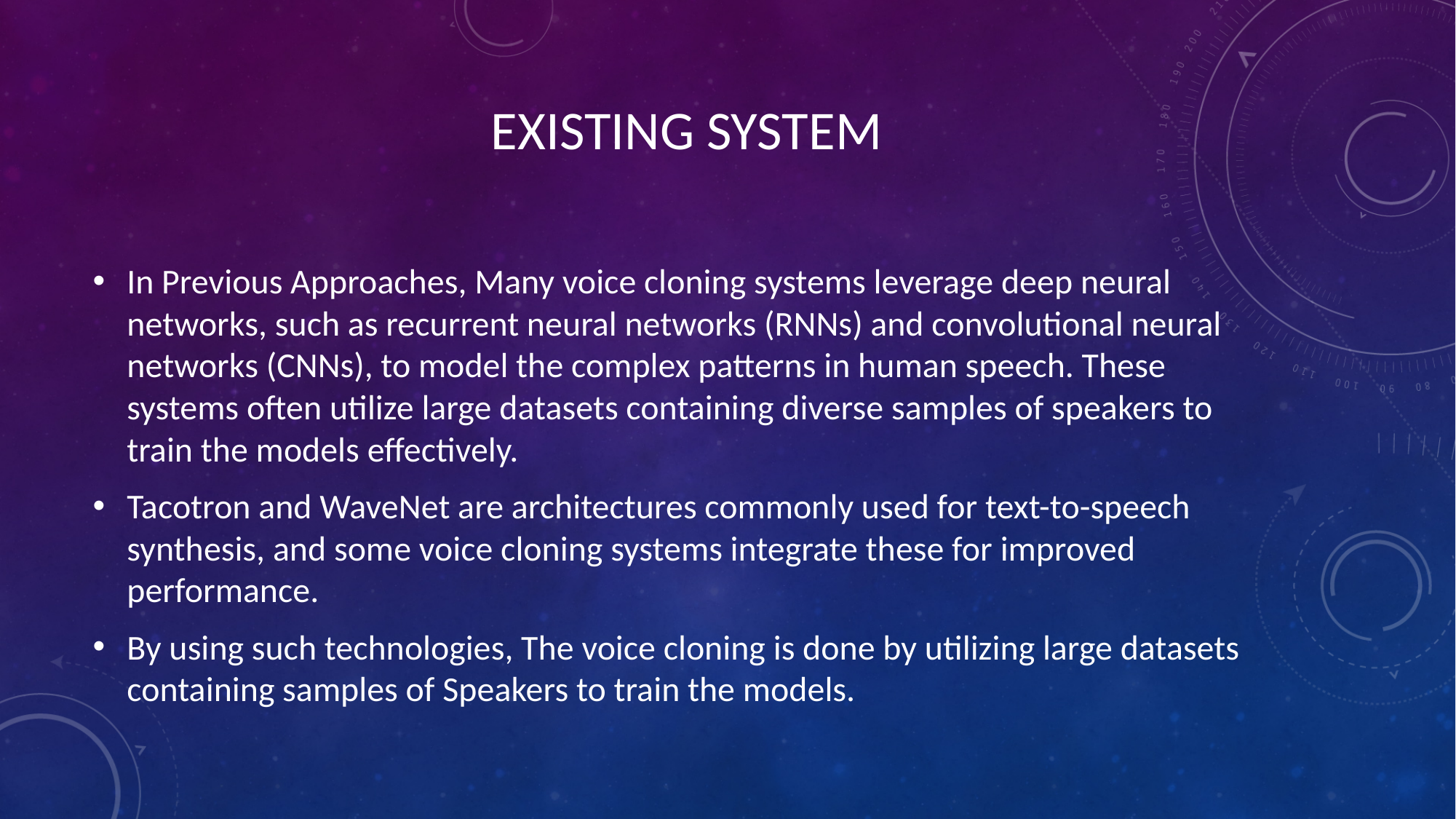

# EXISTING SYSTEM
In Previous Approaches, Many voice cloning systems leverage deep neural networks, such as recurrent neural networks (RNNs) and convolutional neural networks (CNNs), to model the complex patterns in human speech. These systems often utilize large datasets containing diverse samples of speakers to train the models effectively.
Tacotron and WaveNet are architectures commonly used for text-to-speech synthesis, and some voice cloning systems integrate these for improved performance.
By using such technologies, The voice cloning is done by utilizing large datasets containing samples of Speakers to train the models.